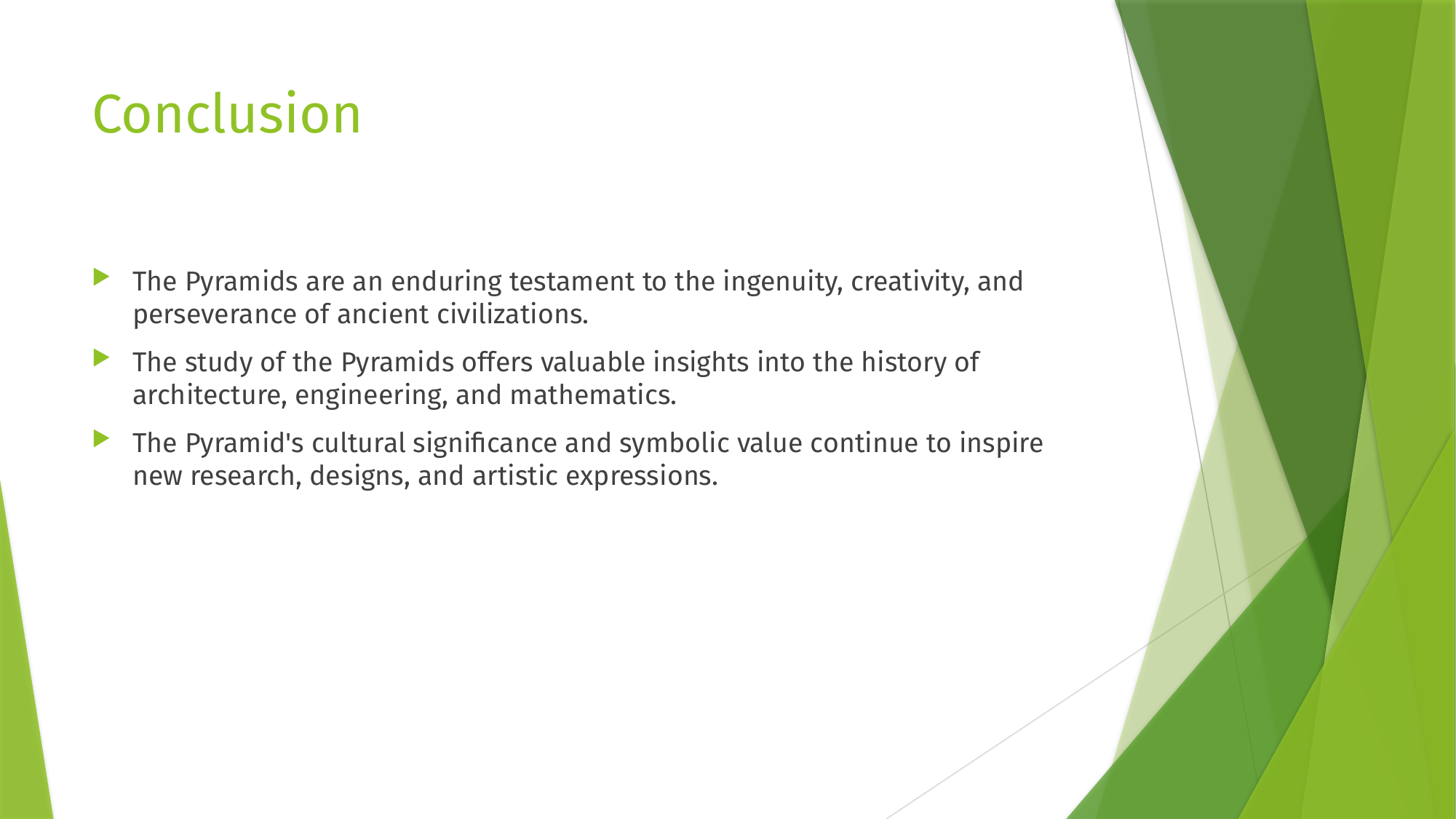

# Conclusion
The Pyramids are an enduring testament to the ingenuity, creativity, and perseverance of ancient civilizations.
The study of the Pyramids offers valuable insights into the history of architecture, engineering, and mathematics.
The Pyramid's cultural significance and symbolic value continue to inspire new research, designs, and artistic expressions.